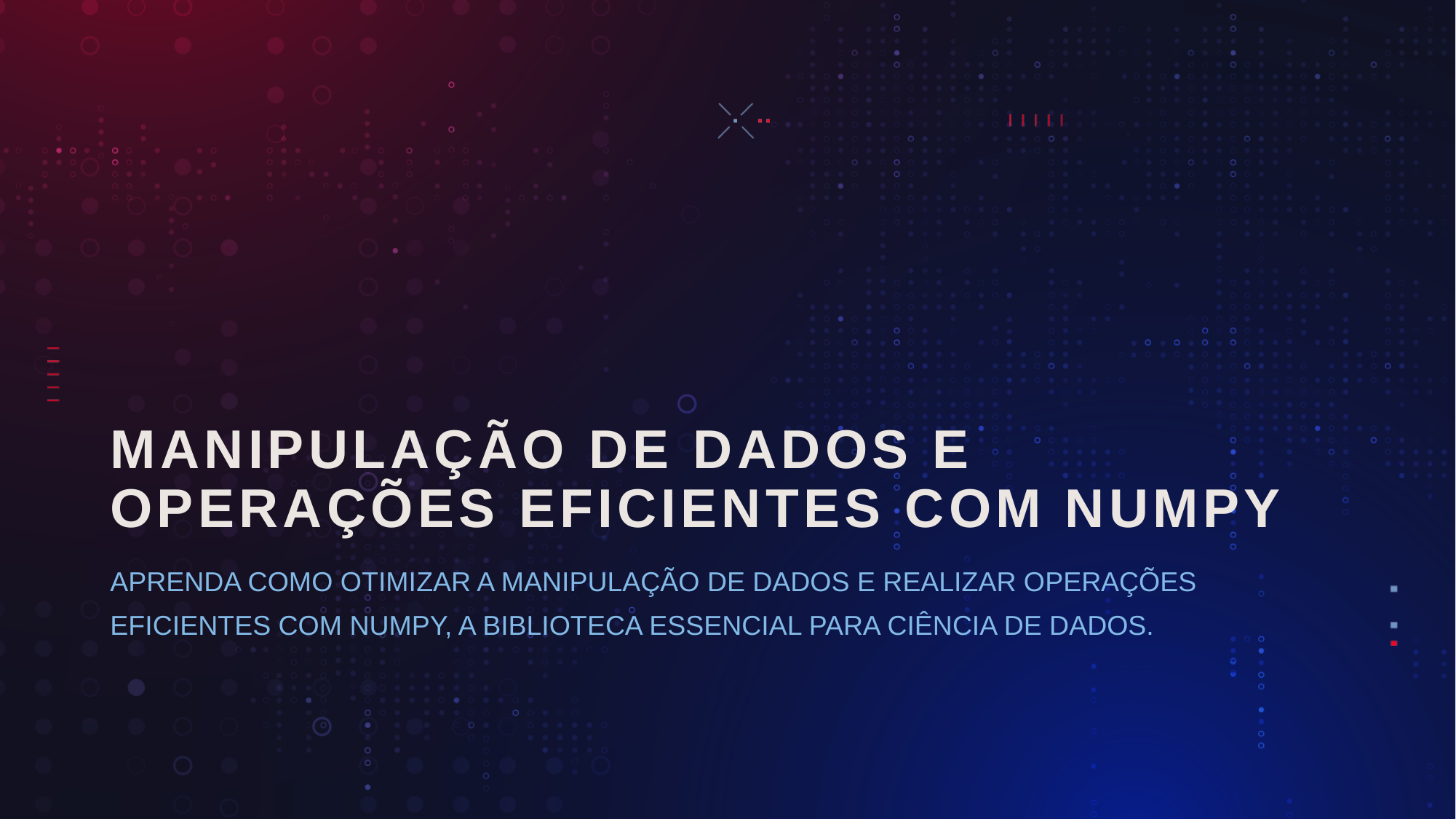

# MANIPULAÇÃO DE DADOS E OPERAÇÕES EFICIENTES COM NUMPY
APRENDA COMO OTIMIZAR A MANIPULAÇÃO DE DADOS E REALIZAR OPERAÇÕES EFICIENTES COM NUMPY, A BIBLIOTECA ESSENCIAL PARA CIÊNCIA DE DADOS.